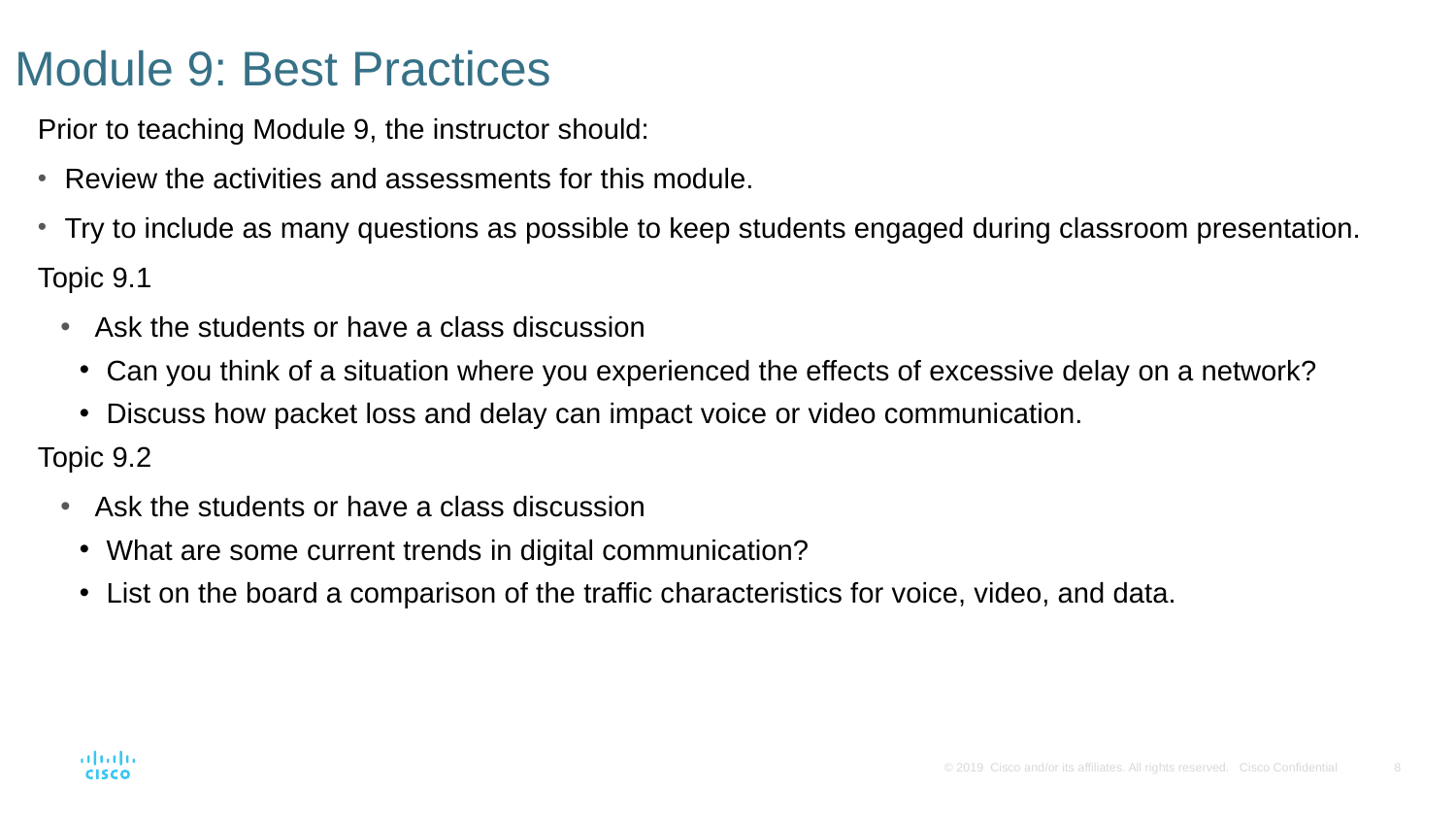

# Module 9: Best Practices
Prior to teaching Module 9, the instructor should:
Review the activities and assessments for this module.
Try to include as many questions as possible to keep students engaged during classroom presentation.
Topic 9.1
Ask the students or have a class discussion
Can you think of a situation where you experienced the effects of excessive delay on a network?
Discuss how packet loss and delay can impact voice or video communication.
Topic 9.2
Ask the students or have a class discussion
What are some current trends in digital communication?
List on the board a comparison of the traffic characteristics for voice, video, and data.